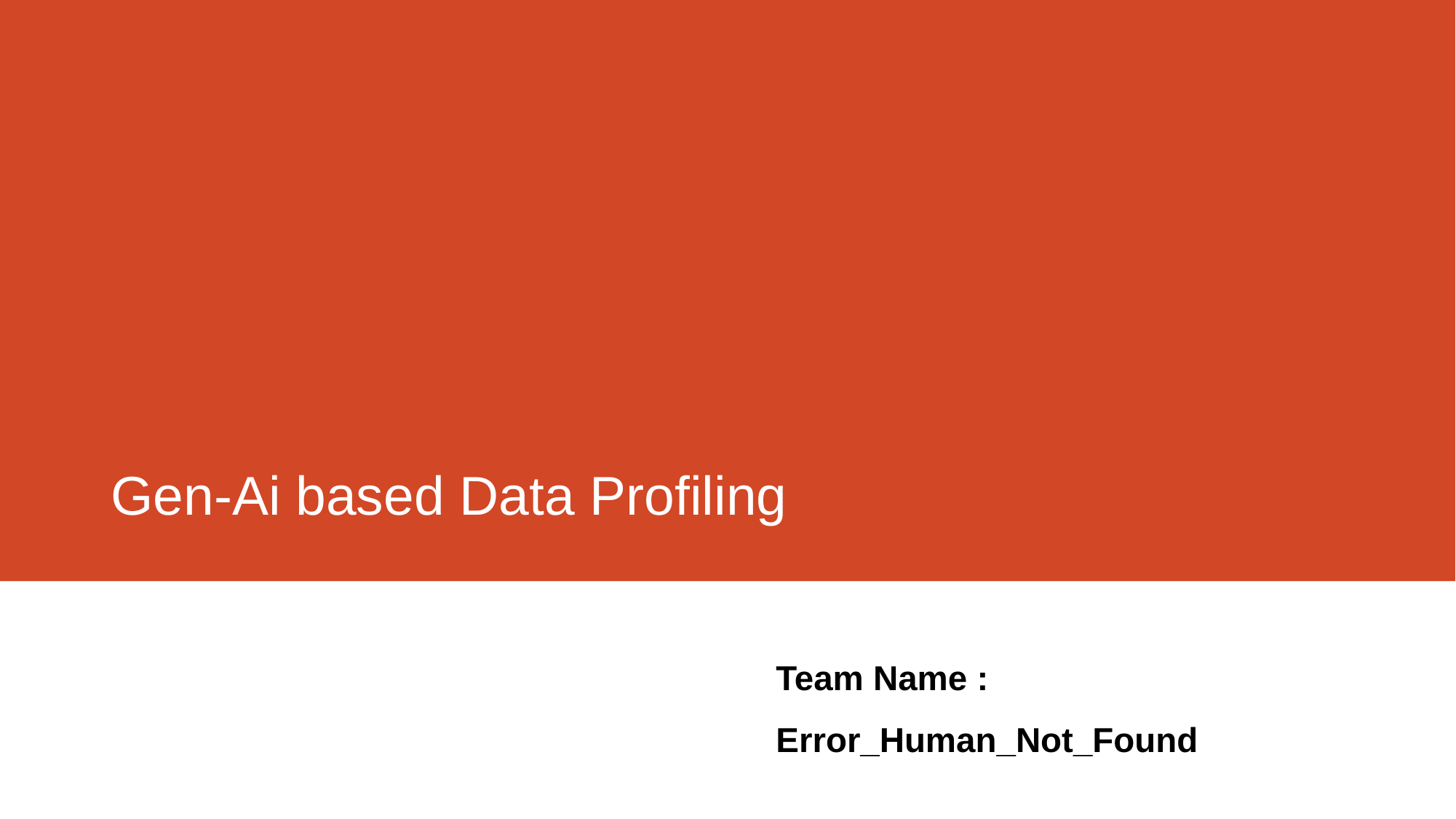

# Gen-Ai based Data Profiling
Team Name : Error_Human_Not_Found